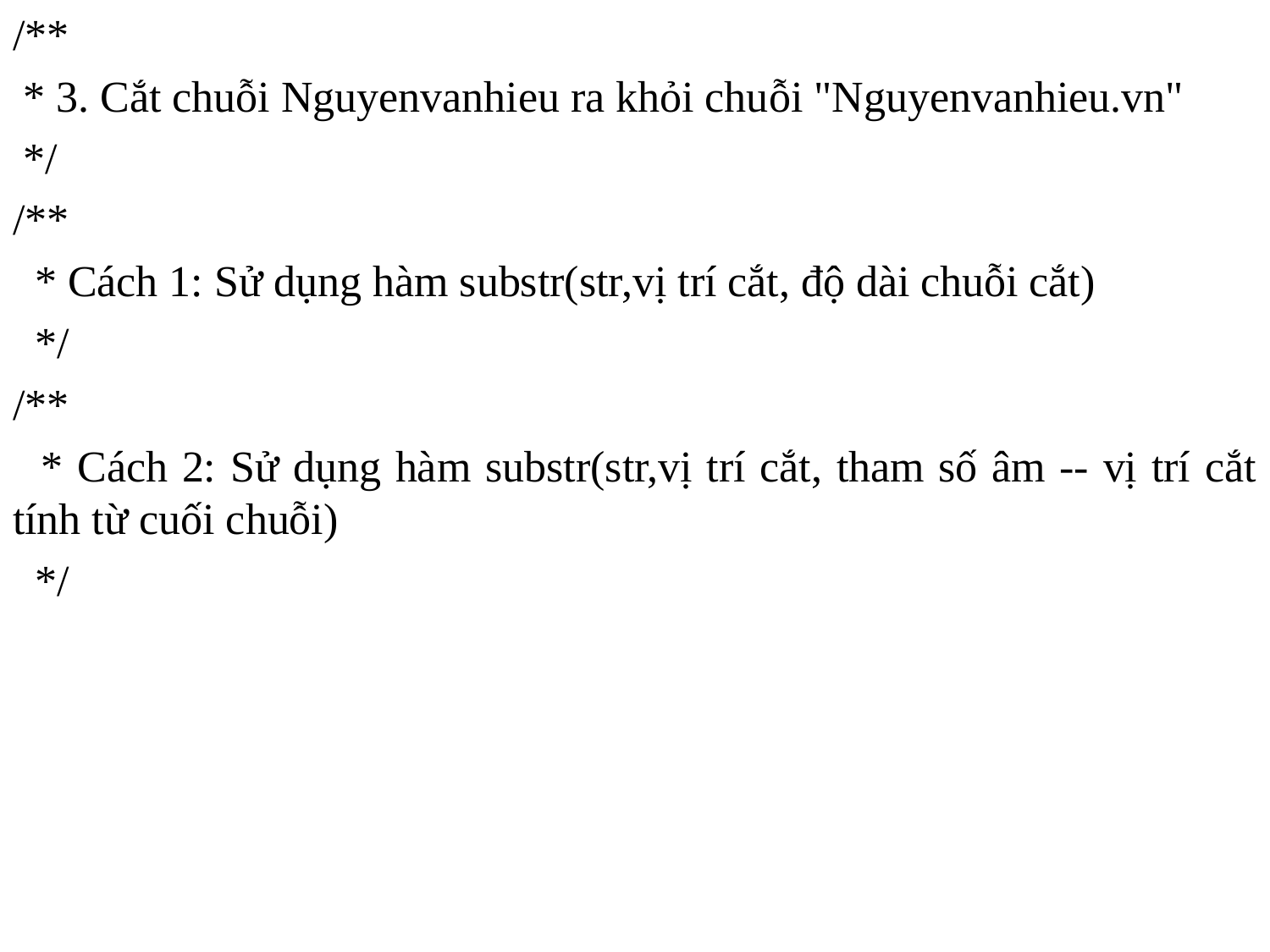

/**
 * 3. Cắt chuỗi Nguyenvanhieu ra khỏi chuỗi "Nguyenvanhieu.vn"
 */
/**
  * Cách 1: Sử dụng hàm substr(str,vị trí cắt, độ dài chuỗi cắt)
  */
/**
  * Cách 2: Sử dụng hàm substr(str,vị trí cắt, tham số âm -- vị trí cắt tính từ cuối chuỗi)
  */